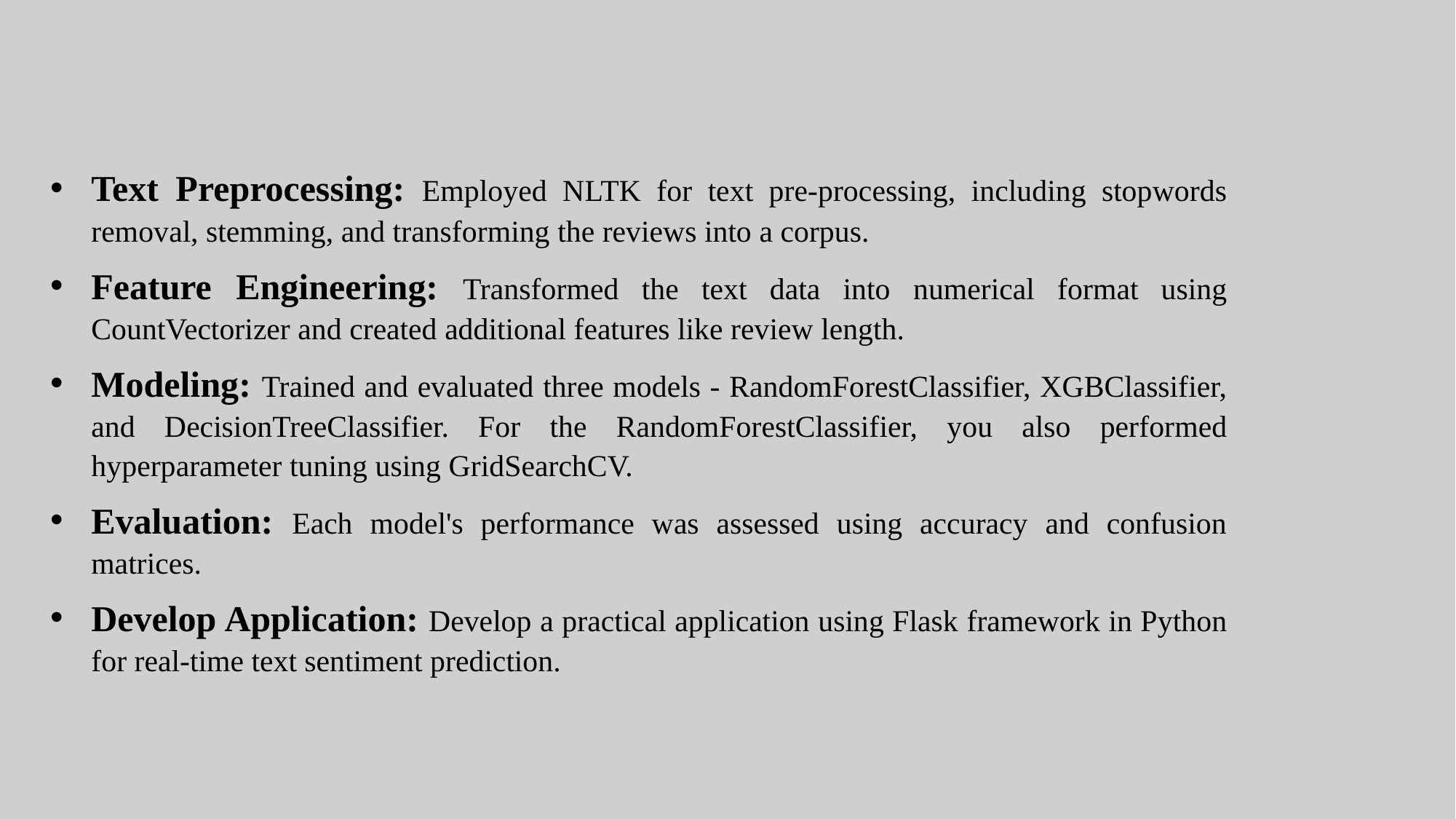

Text Preprocessing: Employed NLTK for text pre-processing, including stopwords removal, stemming, and transforming the reviews into a corpus.
Feature Engineering: Transformed the text data into numerical format using CountVectorizer and created additional features like review length.
Modeling: Trained and evaluated three models - RandomForestClassifier, XGBClassifier, and DecisionTreeClassifier. For the RandomForestClassifier, you also performed hyperparameter tuning using GridSearchCV.
Evaluation: Each model's performance was assessed using accuracy and confusion matrices.
Develop Application: Develop a practical application using Flask framework in Python for real-time text sentiment prediction.